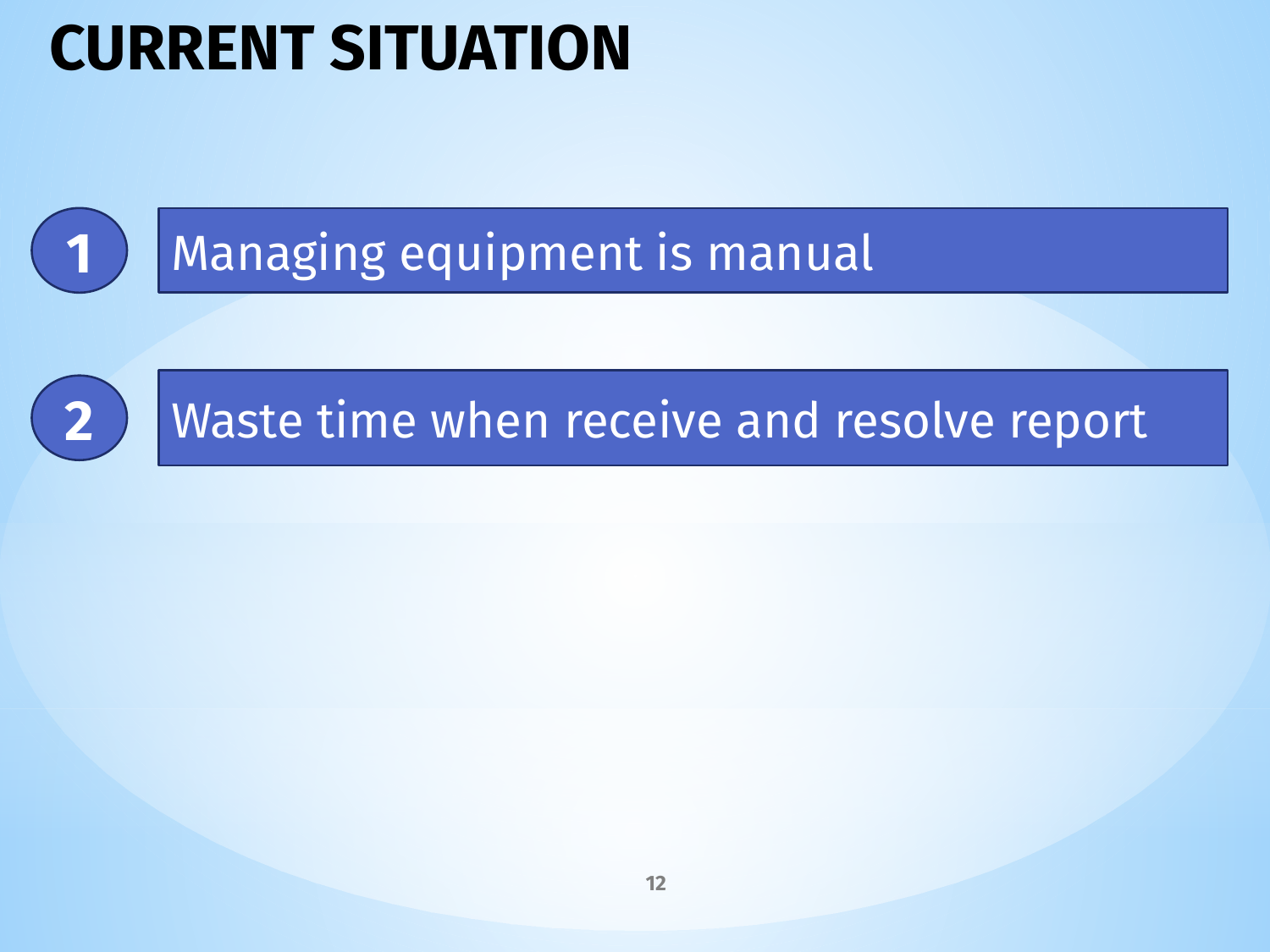

# CURRENT SITUATION
1
Managing equipment is manual
Waste time when receive and resolve report
2
12